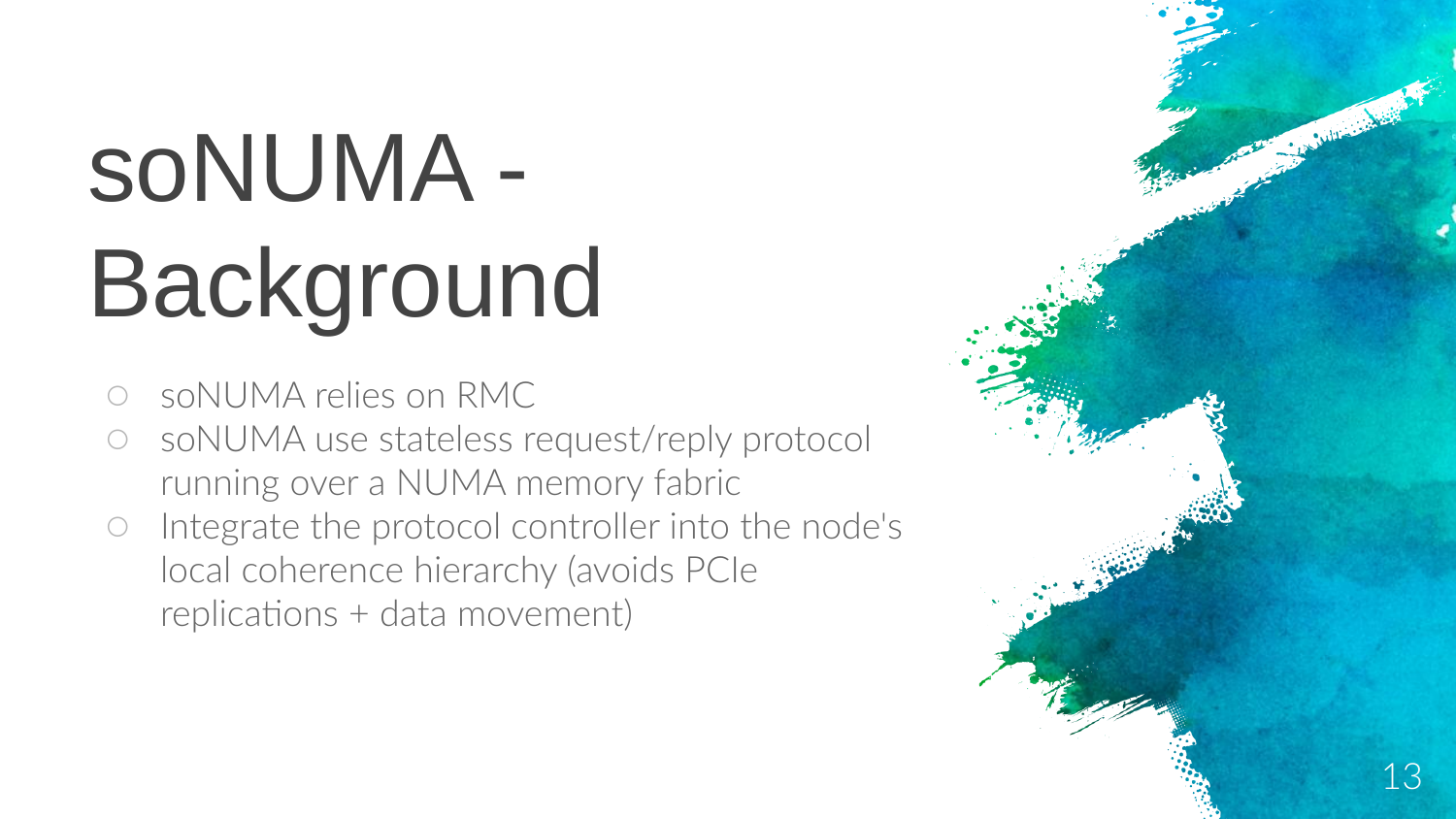

# soNUMA - Background
soNUMA relies on RMC
soNUMA use stateless request/reply protocol running over a NUMA memory fabric
Integrate the protocol controller into the node's local coherence hierarchy (avoids PCIe replications + data movement)

13